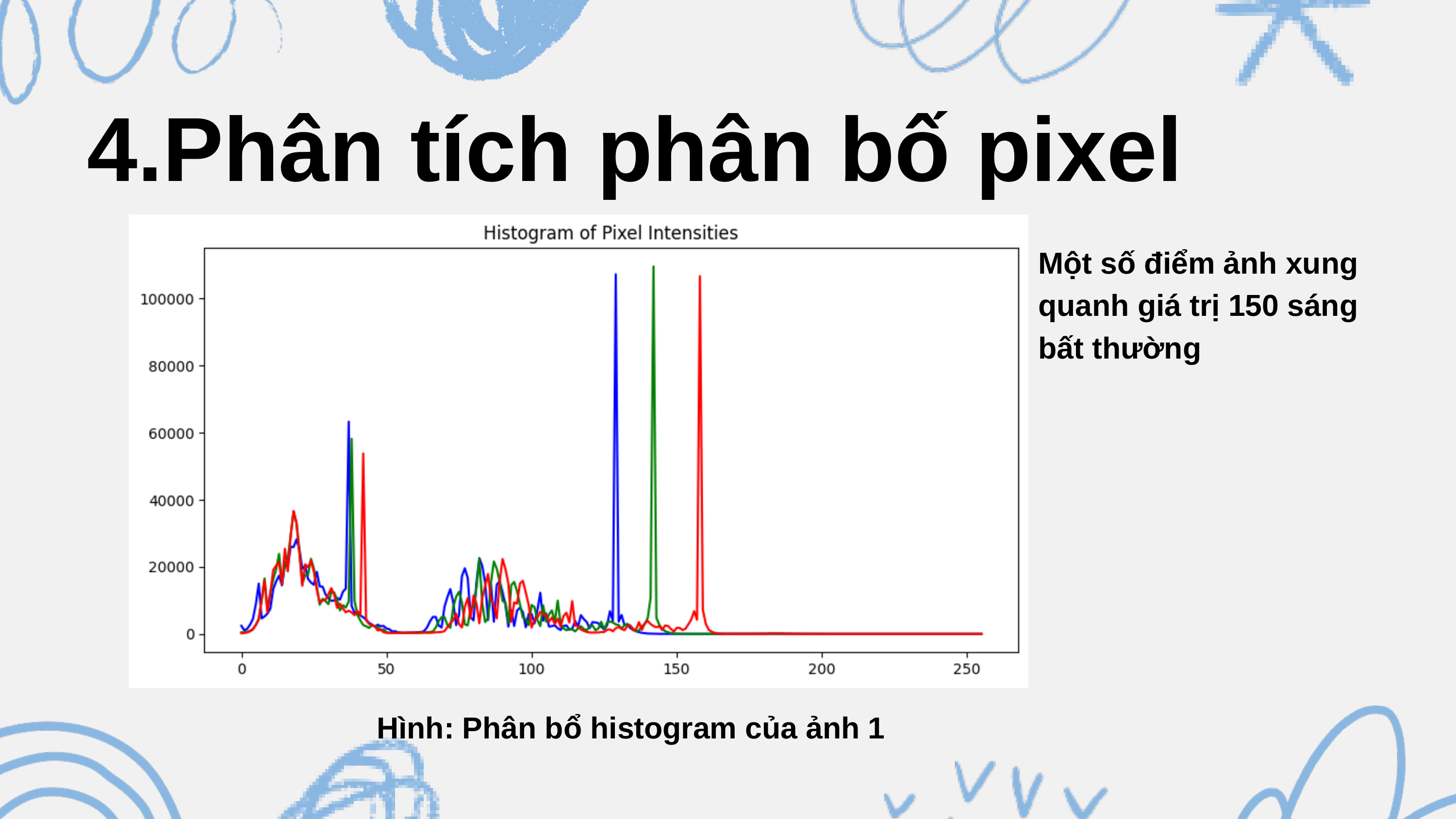

4.Phân tích phân bố pixel

Một số điểm ảnh xung quanh giá trị 150 sáng bất thường
Hình: Phân bổ histogram của ảnh 1